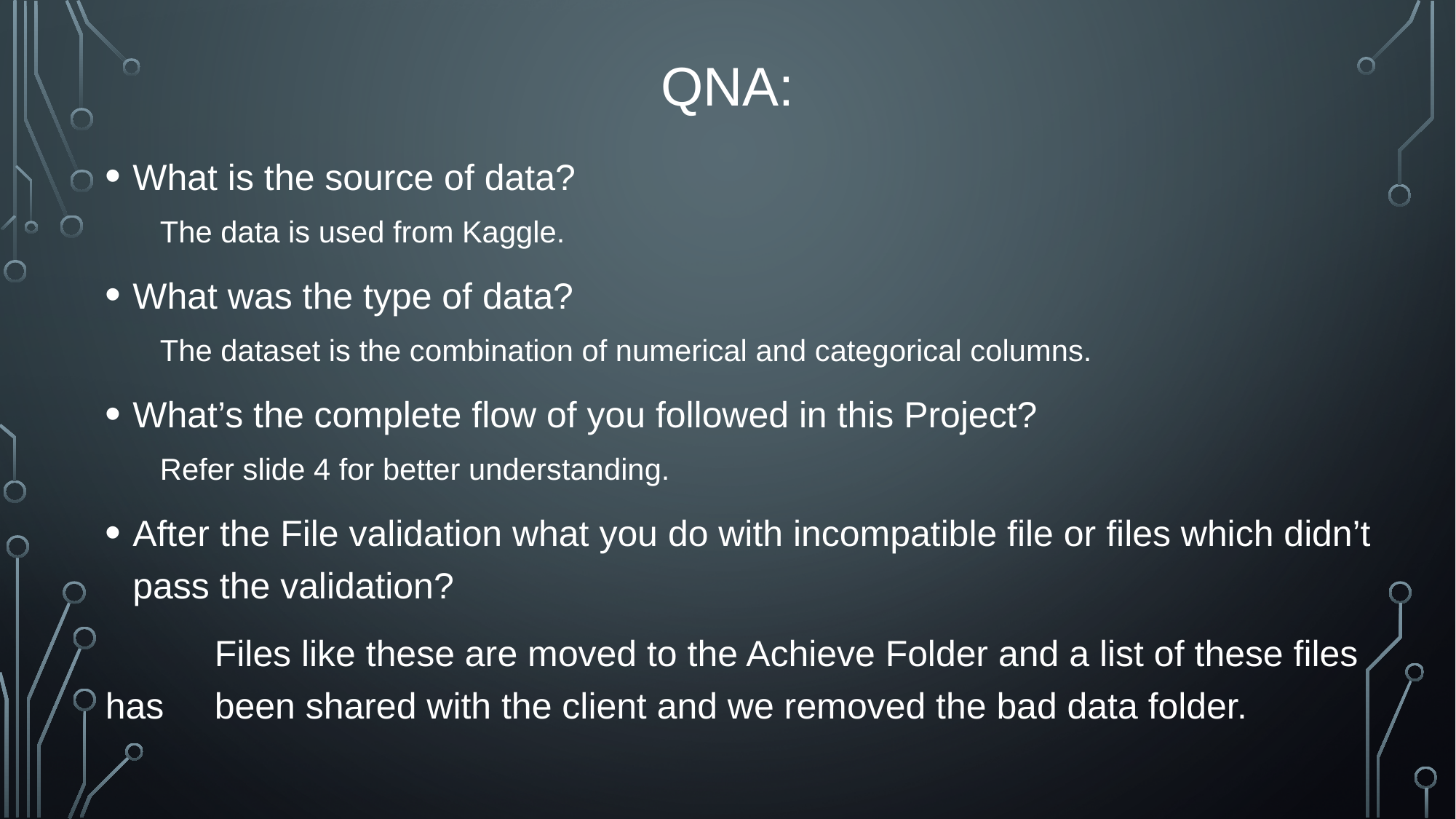

# QNA:
What is the source of data?
The data is used from Kaggle.
What was the type of data?
The dataset is the combination of numerical and categorical columns.
What’s the complete flow of you followed in this Project?
Refer slide 4 for better understanding.
After the File validation what you do with incompatible file or files which didn’t pass the validation?
	Files like these are moved to the Achieve Folder and a list of these files has 	been shared with the client and we removed the bad data folder.